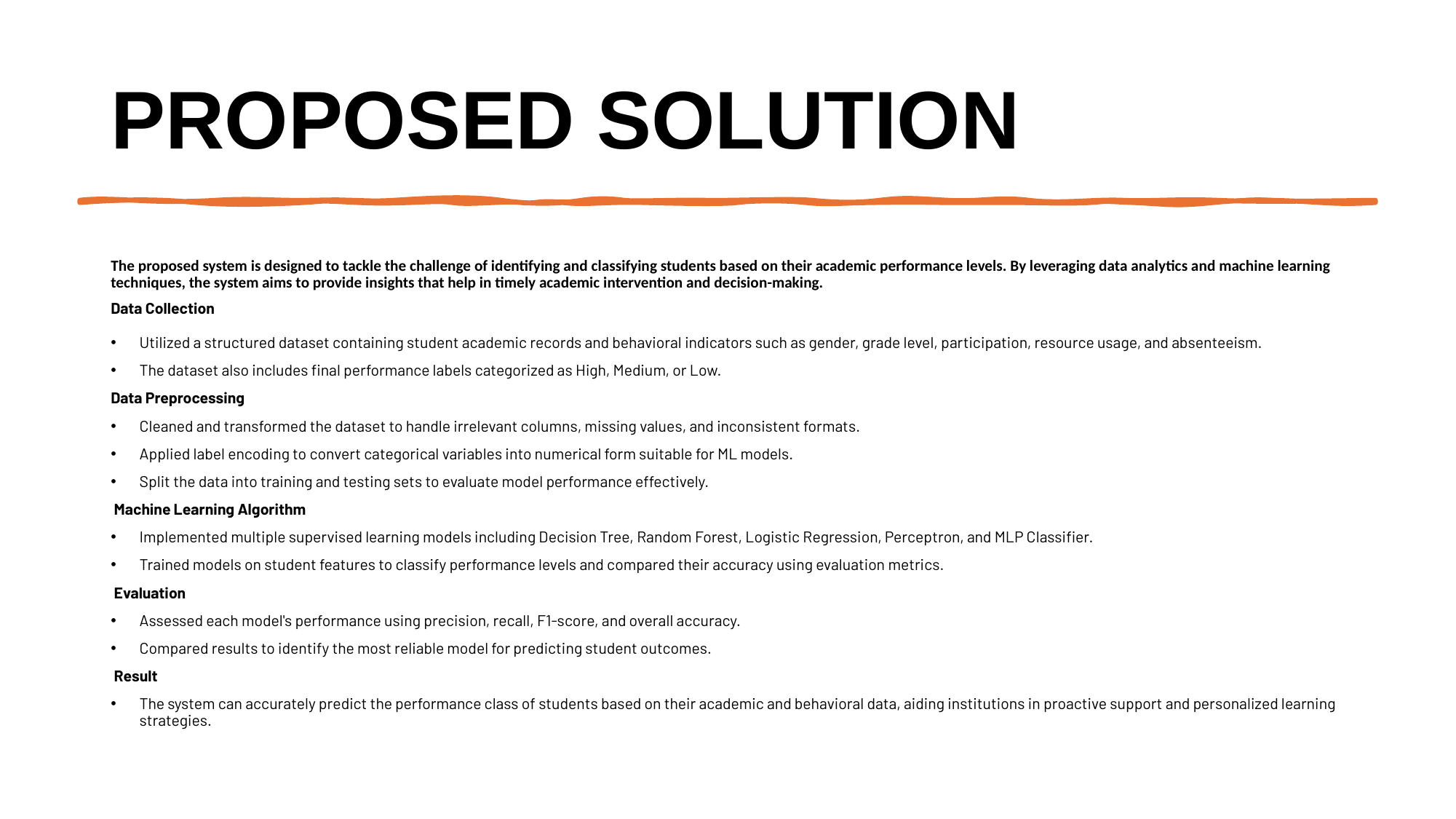

# Proposed Solution

The proposed system is designed to tackle the challenge of identifying and classifying students based on their academic performance levels. By leveraging data analytics and machine learning techniques, the system aims to provide insights that help in timely academic intervention and decision-making.
Data Collection
Utilized a structured dataset containing student academic records and behavioral indicators such as gender, grade level, participation, resource usage, and absenteeism.
The dataset also includes final performance labels categorized as High, Medium, or Low.
Data Preprocessing
Cleaned and transformed the dataset to handle irrelevant columns, missing values, and inconsistent formats.
Applied label encoding to convert categorical variables into numerical form suitable for ML models.
Split the data into training and testing sets to evaluate model performance effectively.
 Machine Learning Algorithm
Implemented multiple supervised learning models including Decision Tree, Random Forest, Logistic Regression, Perceptron, and MLP Classifier.
Trained models on student features to classify performance levels and compared their accuracy using evaluation metrics.
 Evaluation
Assessed each model's performance using precision, recall, F1-score, and overall accuracy.
Compared results to identify the most reliable model for predicting student outcomes.
 Result
The system can accurately predict the performance class of students based on their academic and behavioral data, aiding institutions in proactive support and personalized learning strategies.